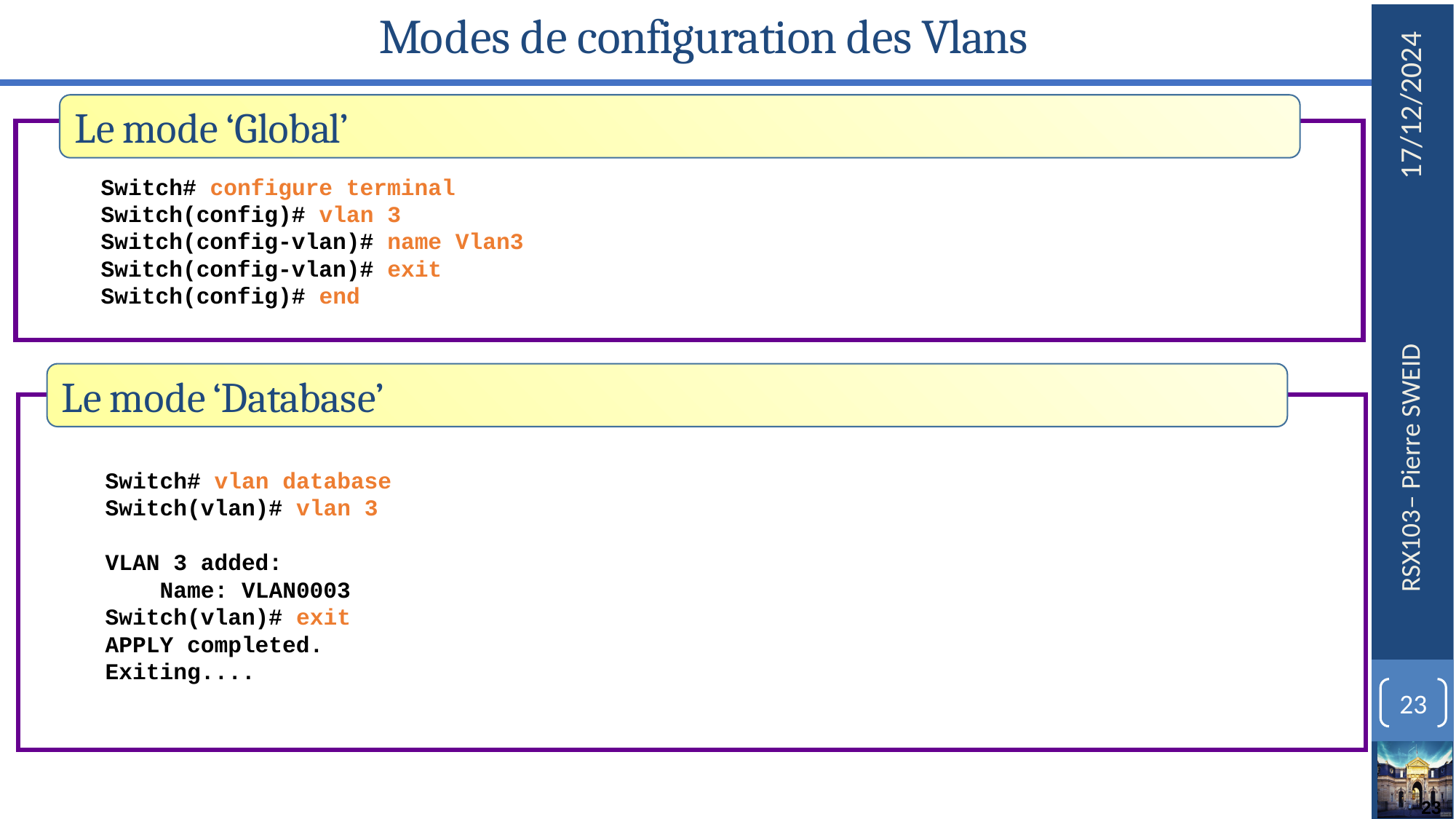

# Modes de configuration des Vlans
Le mode ‘Global’

Switch# configure terminal
Switch(config)# vlan 3
Switch(config-vlan)# name Vlan3
Switch(config-vlan)# exit
Switch(config)# end
Le mode ‘Database’

Switch# vlan database
Switch(vlan)# vlan 3

VLAN 3 added:
    Name: VLAN0003
Switch(vlan)# exit
APPLY completed.
Exiting....
23